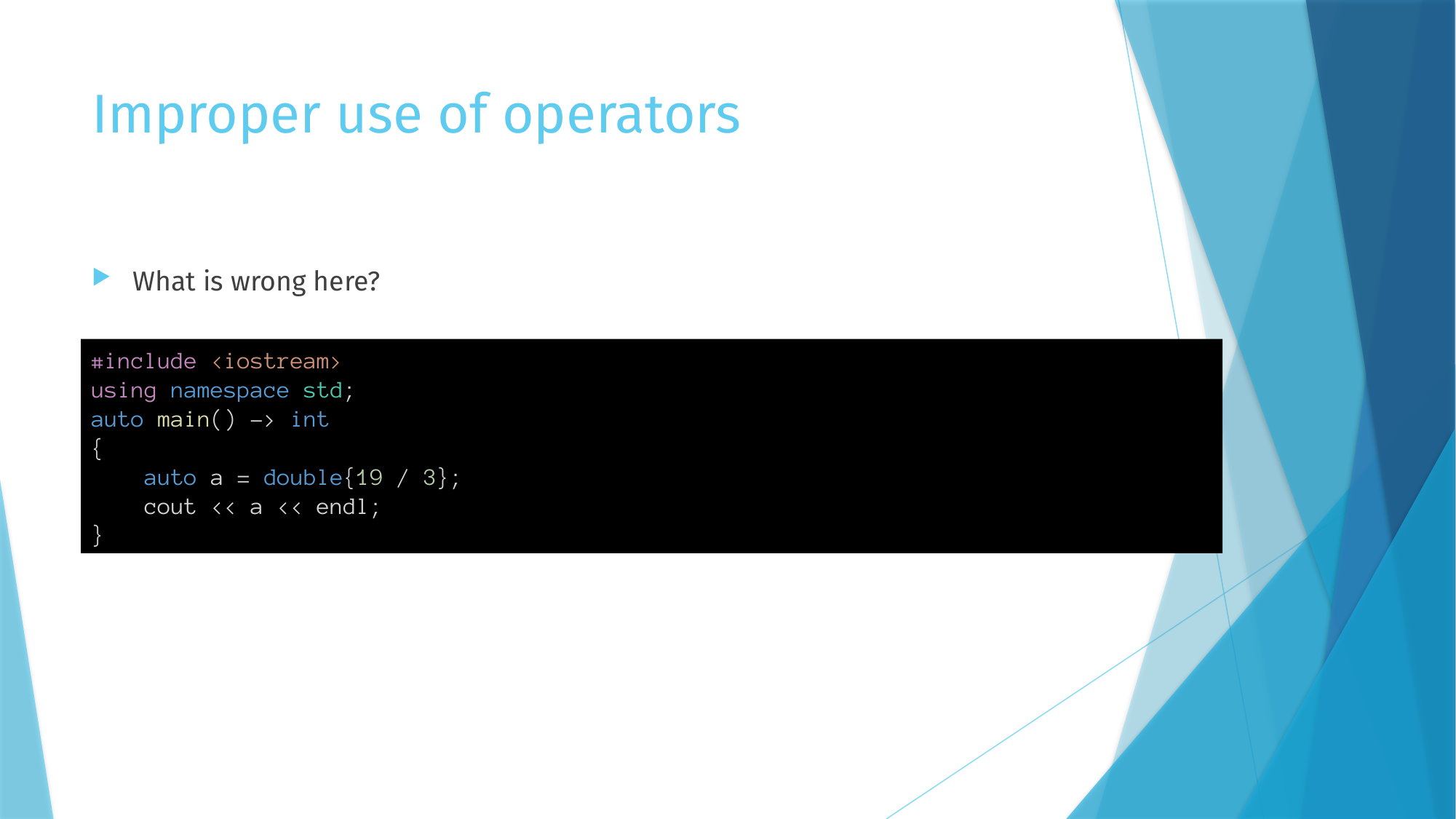

# Improper use of operators
What is wrong here?

#include <iostream>
using namespace std;
auto main() -> int
{
    auto a = double{19 / 3};
    cout << a << endl;
}